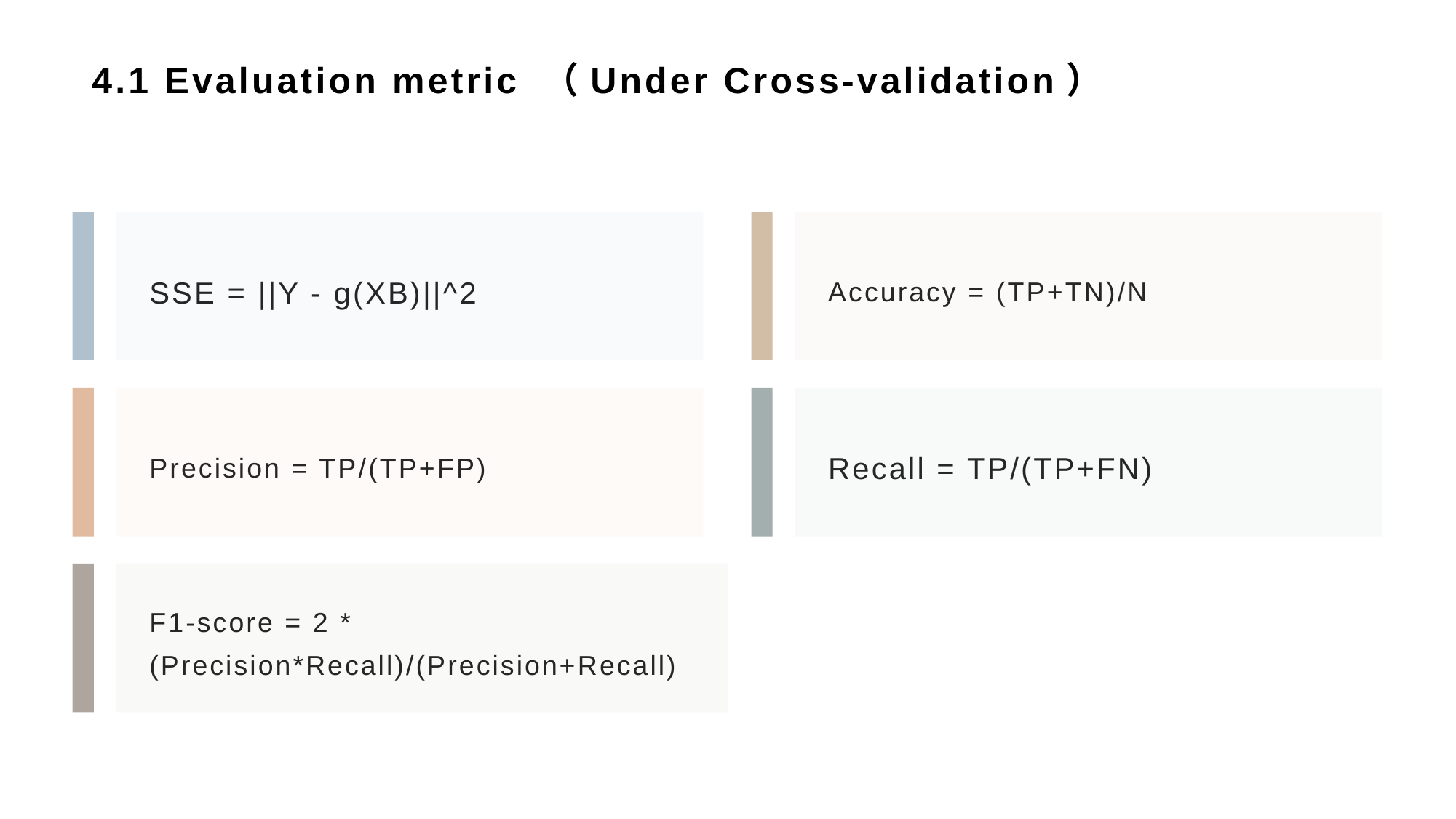

# 4.1 Evaluation metric （Under Cross-validation）

SSE = ||Y - g(XB)||^2
Accuracy = (TP+TN)/N

Precision = TP/(TP+FP)
Recall = TP/(TP+FN)

F1-score = 2 * (Precision*Recall)/(Precision+Recall)